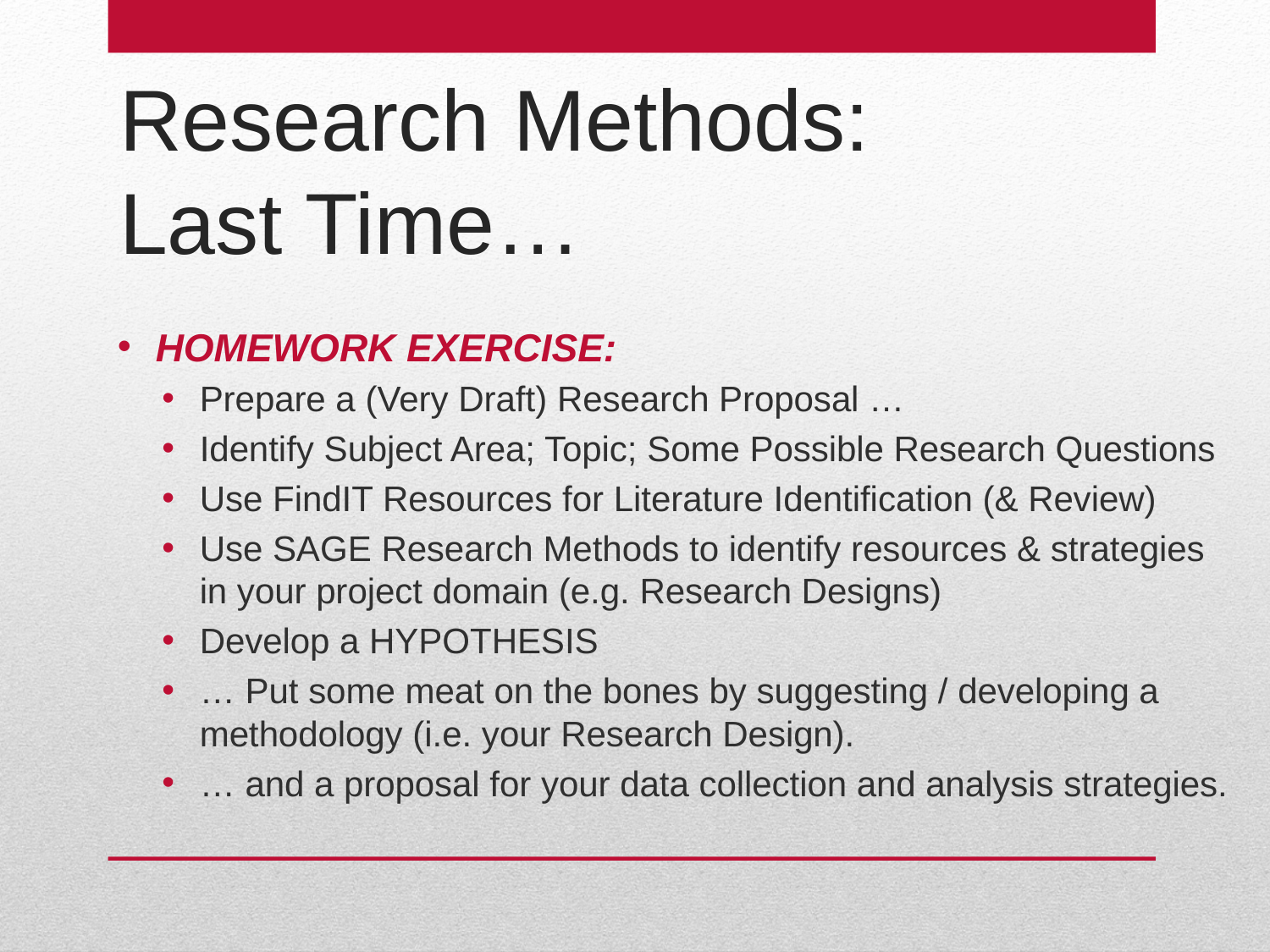

# Research Methods: Last Time…
HOMEWORK EXERCISE:
Prepare a (Very Draft) Research Proposal …
Identify Subject Area; Topic; Some Possible Research Questions
Use FindIT Resources for Literature Identification (& Review)
Use SAGE Research Methods to identify resources & strategies in your project domain (e.g. Research Designs)
Develop a HYPOTHESIS
… Put some meat on the bones by suggesting / developing a methodology (i.e. your Research Design).
… and a proposal for your data collection and analysis strategies.